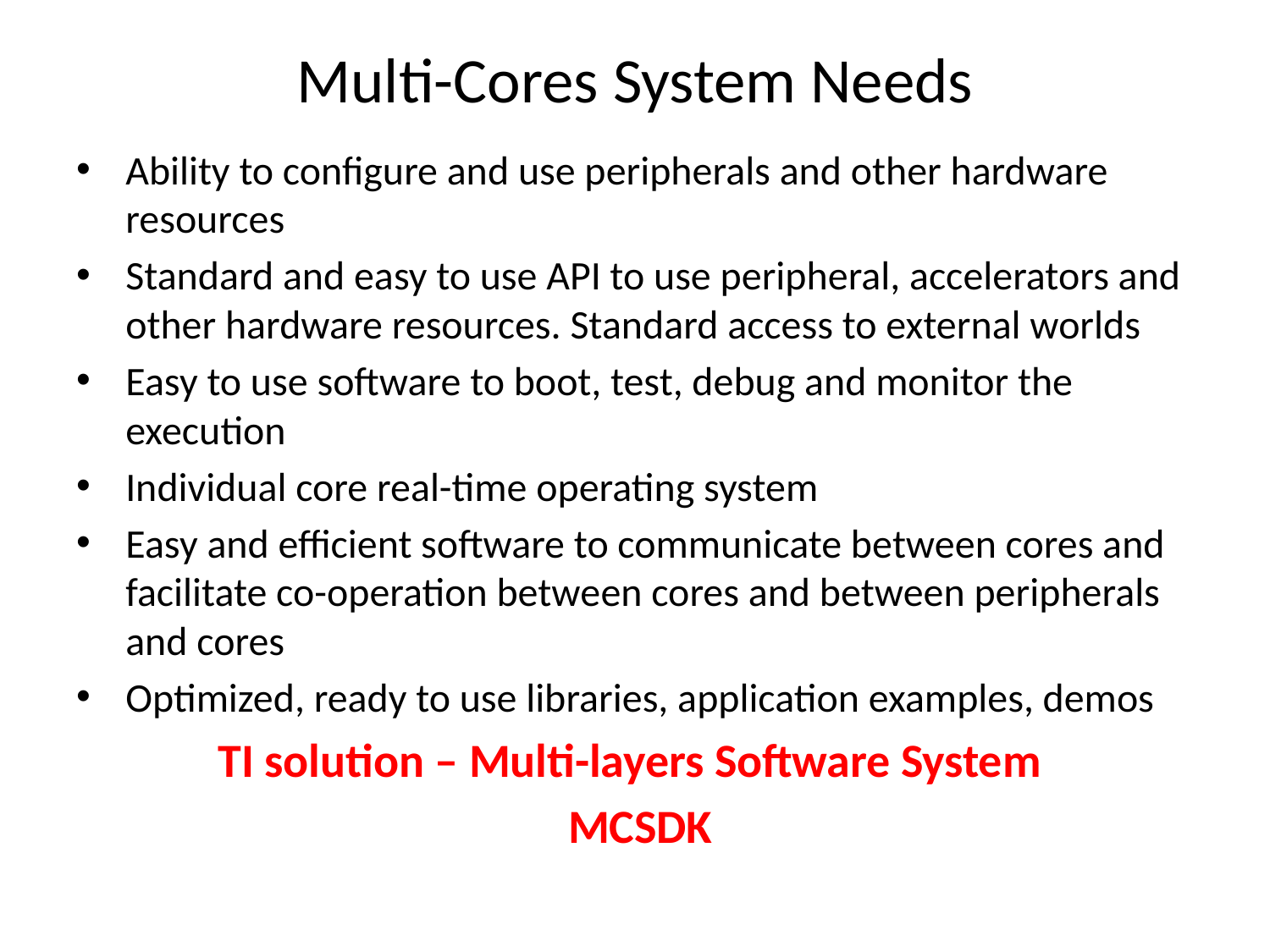

# Multi-Cores System Needs
Ability to configure and use peripherals and other hardware resources
Standard and easy to use API to use peripheral, accelerators and other hardware resources. Standard access to external worlds
Easy to use software to boot, test, debug and monitor the execution
Individual core real-time operating system
Easy and efficient software to communicate between cores and facilitate co-operation between cores and between peripherals and cores
Optimized, ready to use libraries, application examples, demos
TI solution – Multi-layers Software System
 MCSDK